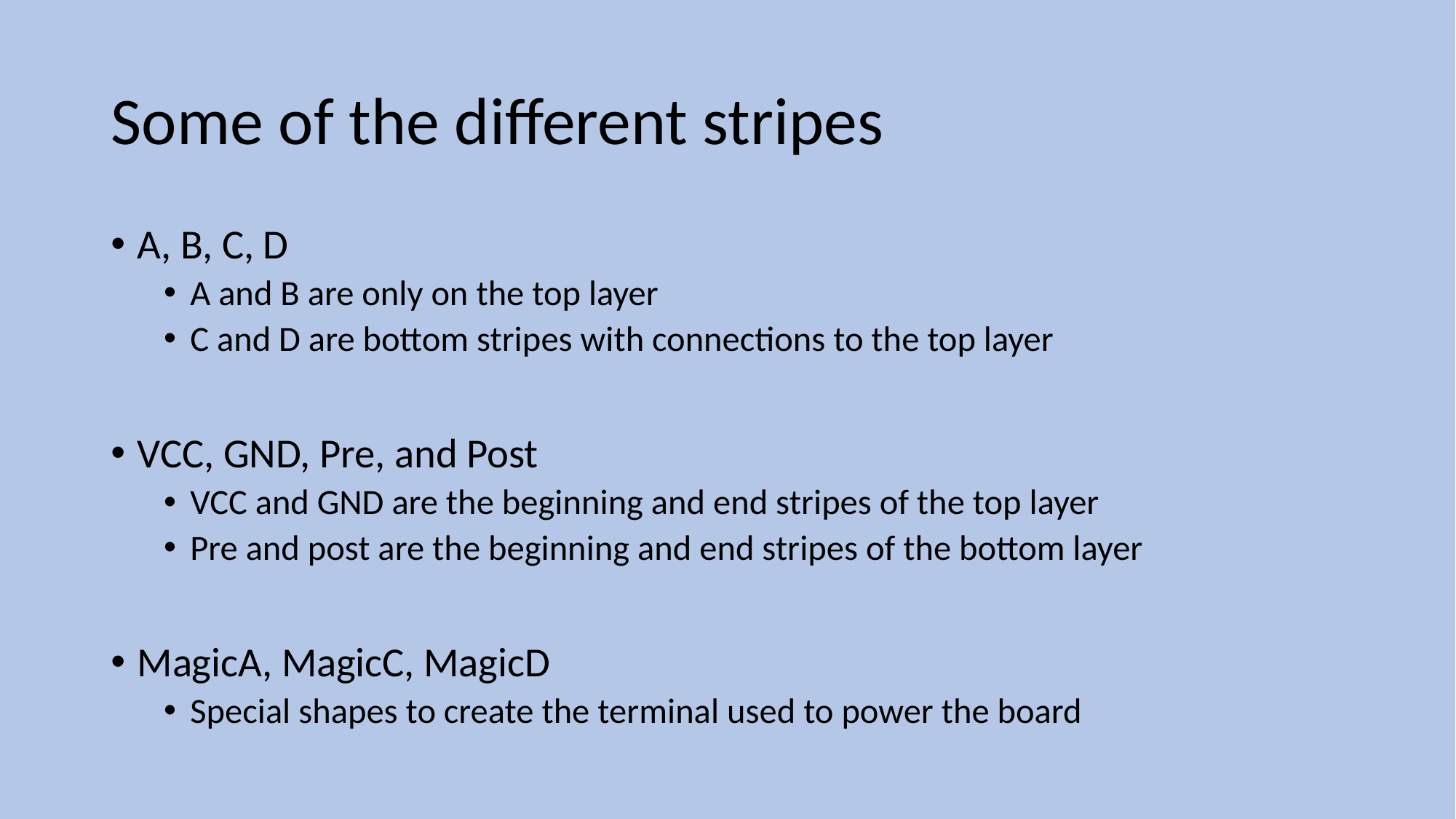

# Some of the different stripes
A, B, C, D
A and B are only on the top layer
C and D are bottom stripes with connections to the top layer

VCC, GND, Pre, and Post
VCC and GND are the beginning and end stripes of the top layer
Pre and post are the beginning and end stripes of the bottom layer

MagicA, MagicC, MagicD
Special shapes to create the terminal used to power the board